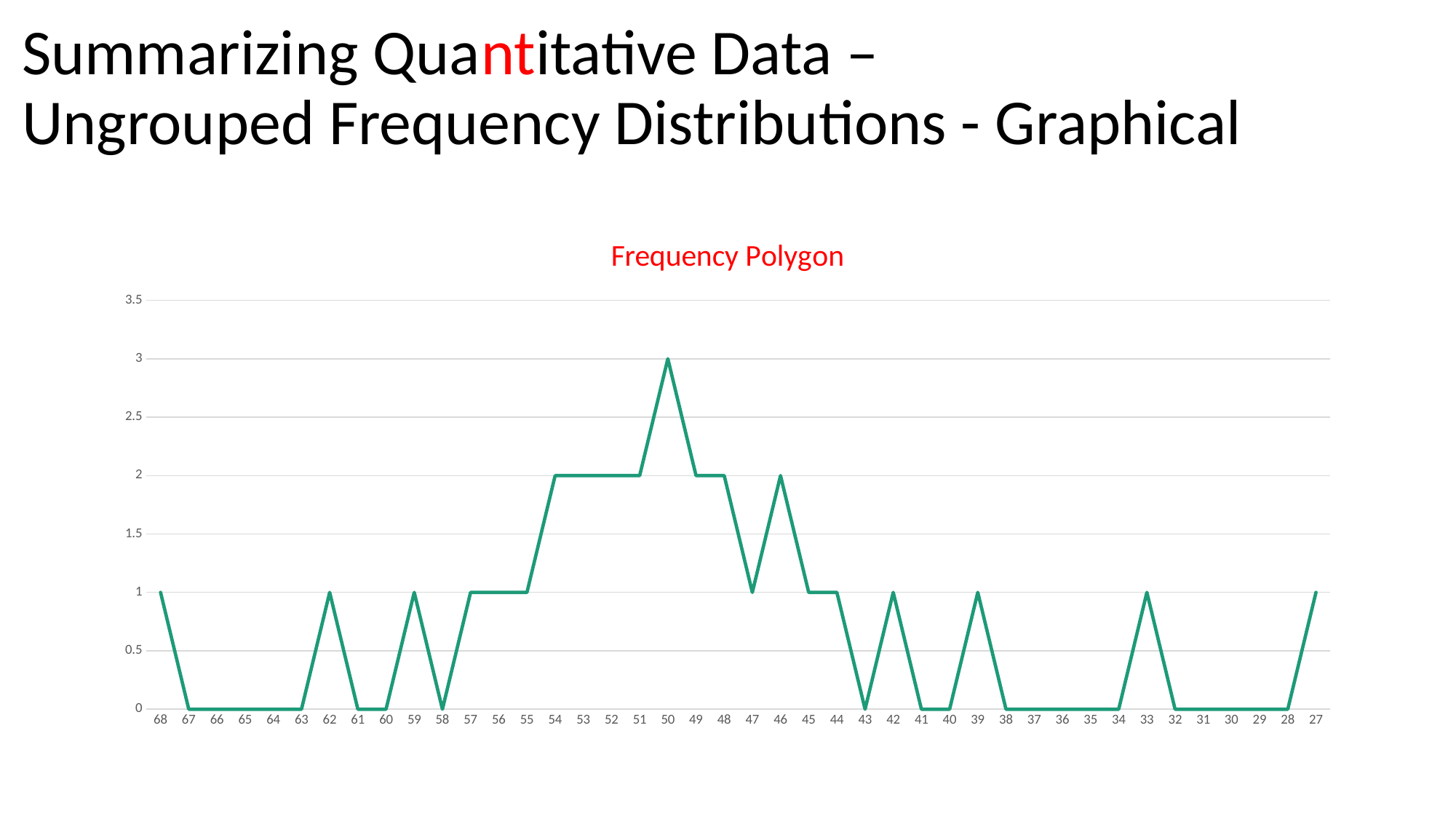

# Summarizing Quantitative Data – Ungrouped Frequency Distributions - Graphical

### Chart: Frequency Polygon

| Category | f |
|---|---|
| 68 | 1.0 |
| 67 | 0.0 |
| 66 | 0.0 |
| 65 | 0.0 |
| 64 | 0.0 |
| 63 | 0.0 |
| 62 | 1.0 |
| 61 | 0.0 |
| 60 | 0.0 |
| 59 | 1.0 |
| 58 | 0.0 |
| 57 | 1.0 |
| 56 | 1.0 |
| 55 | 1.0 |
| 54 | 2.0 |
| 53 | 2.0 |
| 52 | 2.0 |
| 51 | 2.0 |
| 50 | 3.0 |
| 49 | 2.0 |
| 48 | 2.0 |
| 47 | 1.0 |
| 46 | 2.0 |
| 45 | 1.0 |
| 44 | 1.0 |
| 43 | 0.0 |
| 42 | 1.0 |
| 41 | 0.0 |
| 40 | 0.0 |
| 39 | 1.0 |
| 38 | 0.0 |
| 37 | 0.0 |
| 36 | 0.0 |
| 35 | 0.0 |
| 34 | 0.0 |
| 33 | 1.0 |
| 32 | 0.0 |
| 31 | 0.0 |
| 30 | 0.0 |
| 29 | 0.0 |
| 28 | 0.0 |
| 27 | 1.0 |